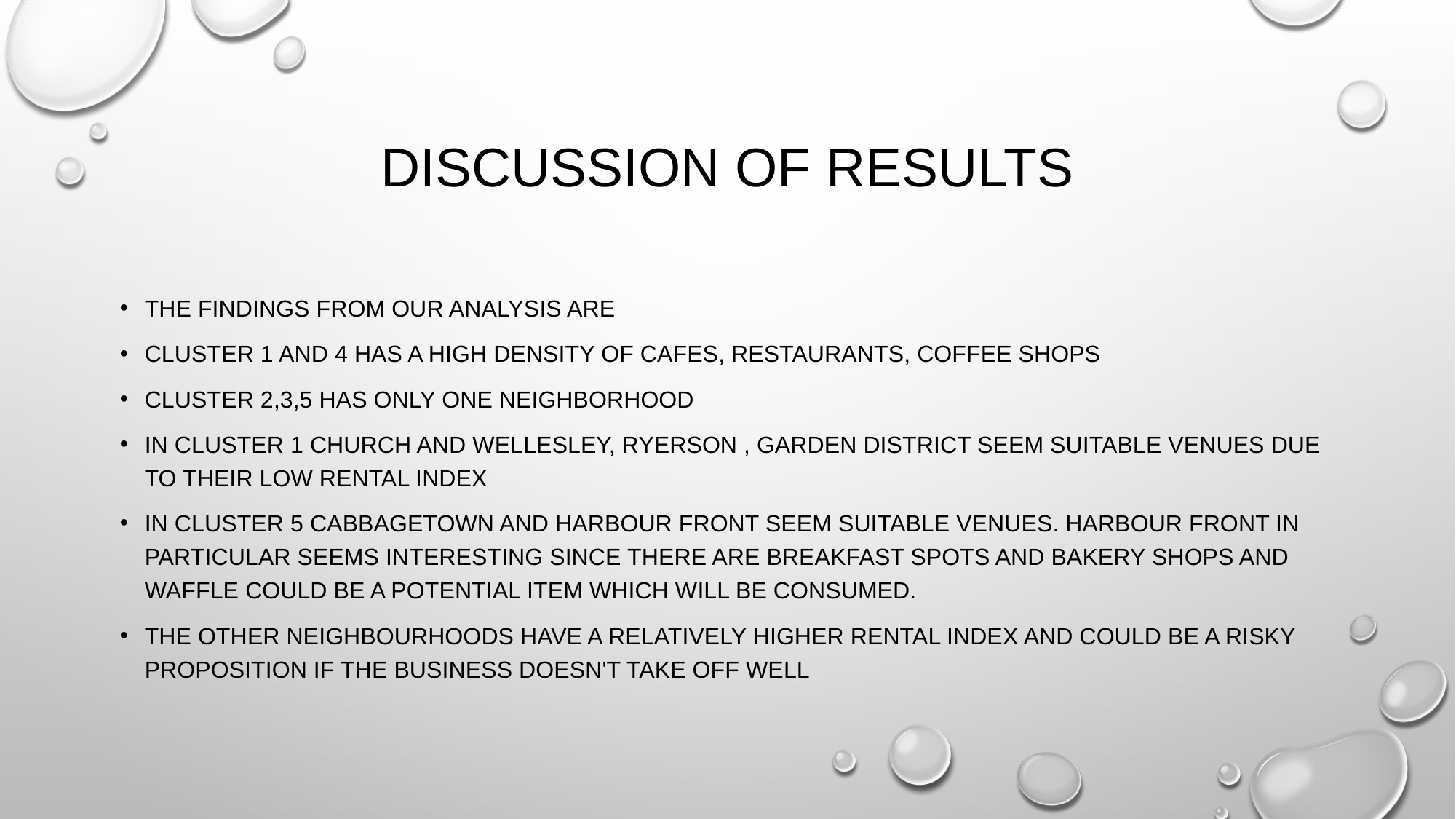

# Discussion of results
The findings from our analysis are
Cluster 1 and 4 has a high density of cafes, restaurants, Coffee shops
Cluster 2,3,5 has only one Neighborhood
In Cluster 1 Church and Wellesley, Ryerson , Garden District seem suitable venues due to their low rental index
In Cluster 5 Cabbagetown and Harbour Front seem suitable venues. Harbour front in particular seems interesting since there are breakfast spots and Bakery shops and Waffle could be a potential item which will be consumed.
The other Neighbourhoods have a relatively higher Rental Index and could be a risky proposition if the business doesn't take off well